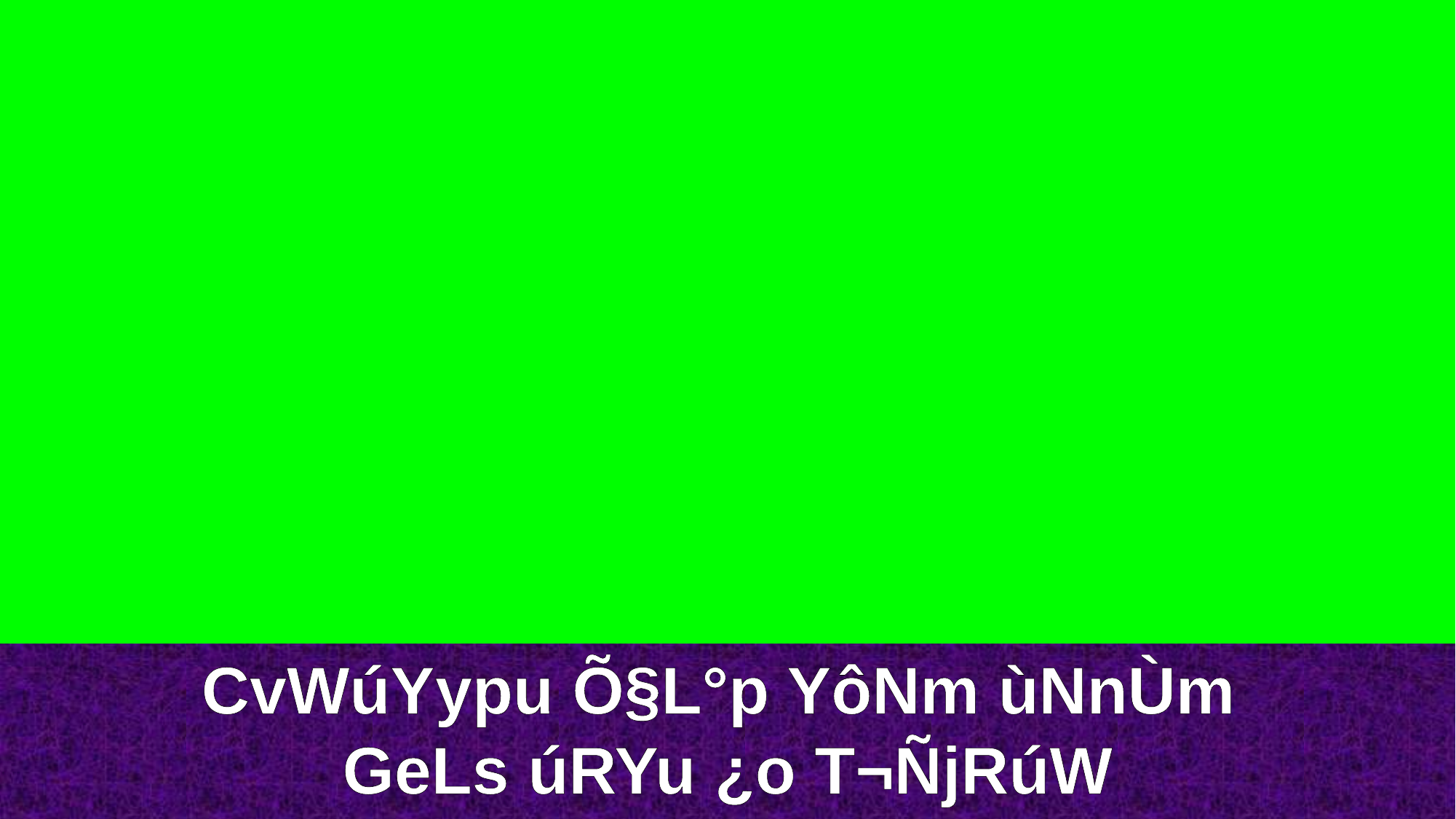

CvWúY­ypu Õ§L°p YôNm ùNnÙm
GeLs úRYu ¿o T¬ÑjRúW